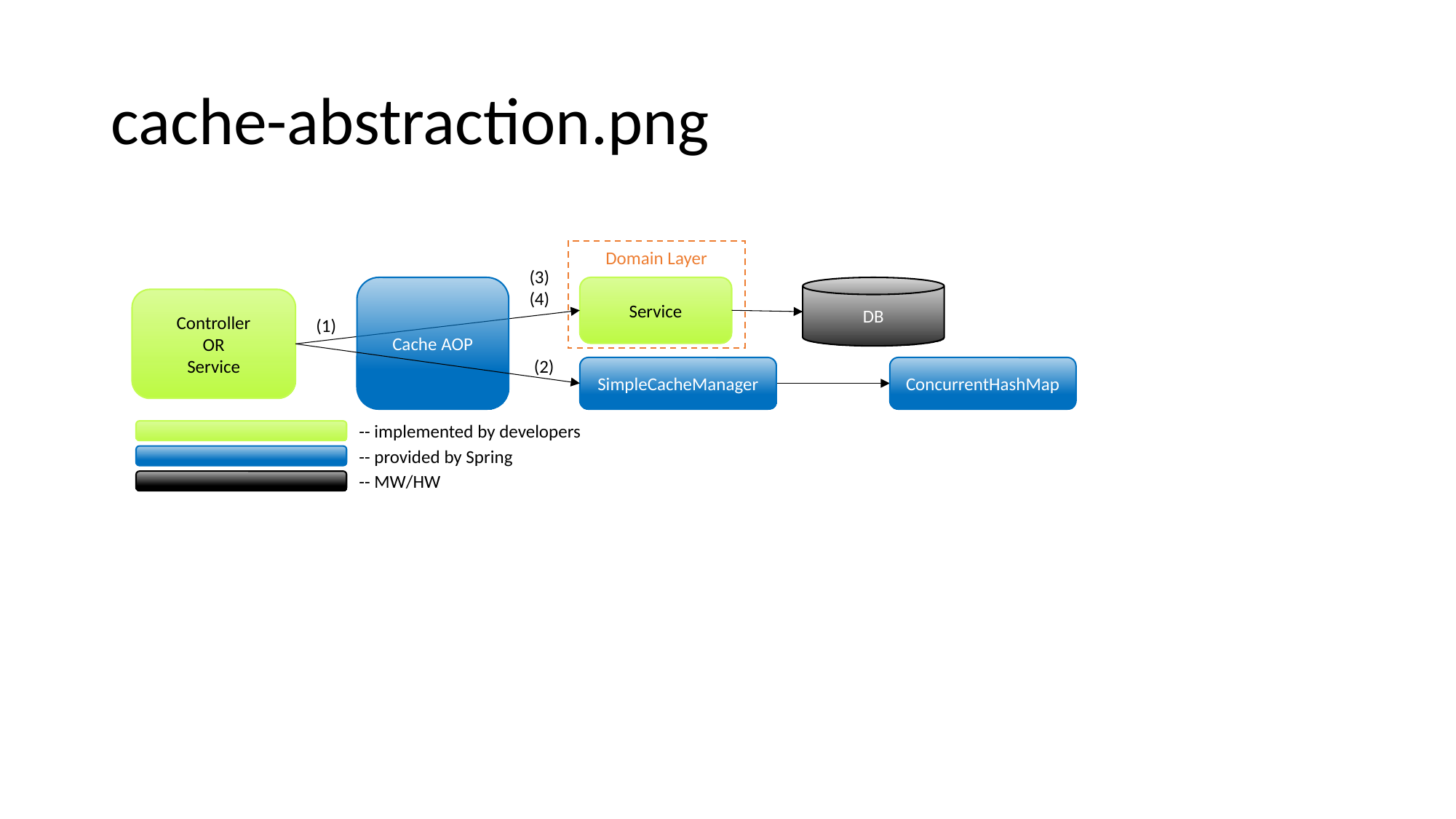

# cache-abstraction.png

Domain Layer
(3)
(4)
Cache AOP
DB
Service
Controller
OR
Service
(1)
(2)
SimpleCacheManager
ConcurrentHashMap

-- implemented by developers

-- provided by Spring

-- MW/HW